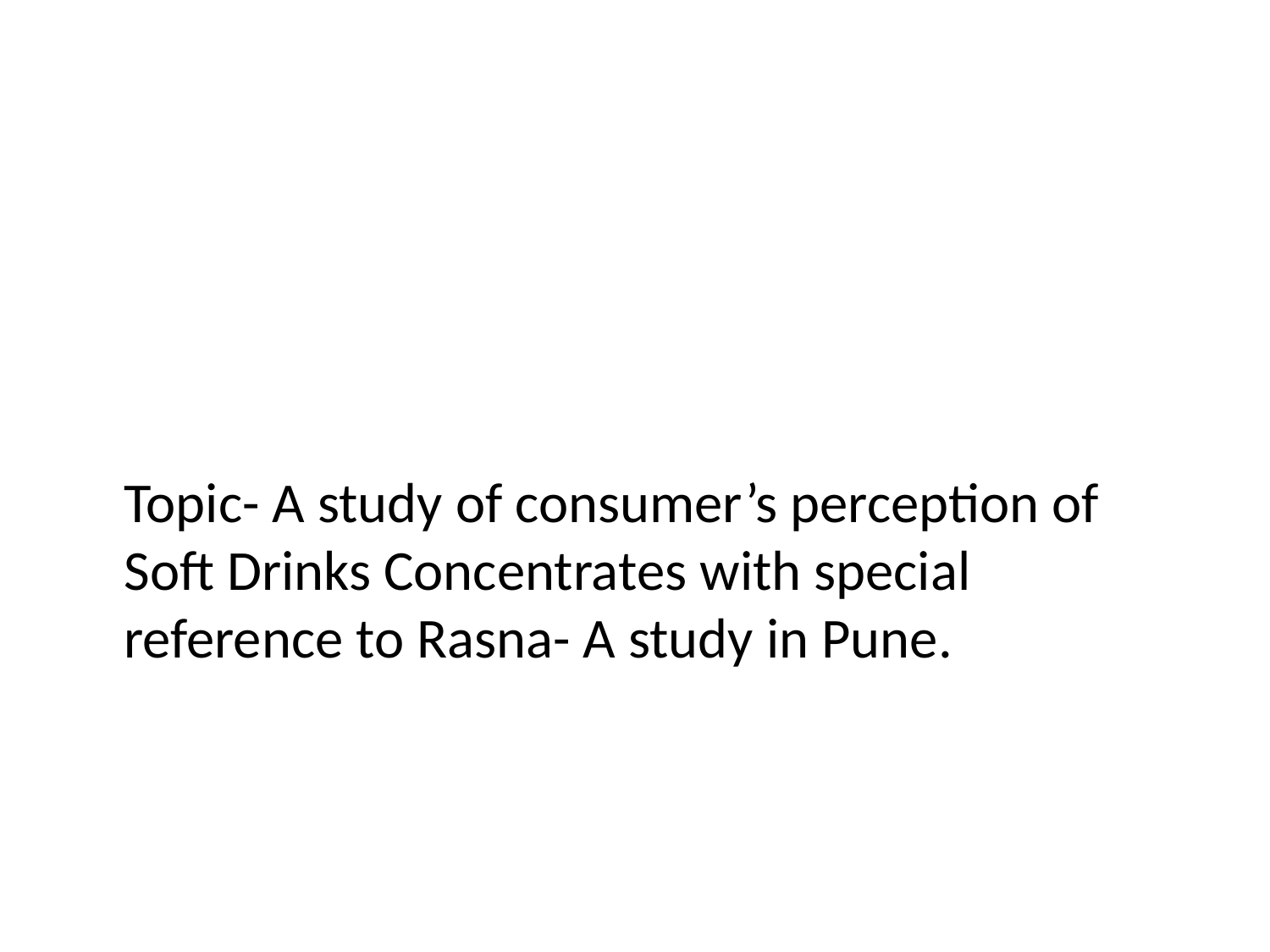

#

	Topic- A study of consumer’s perception of Soft Drinks Concentrates with special reference to Rasna- A study in Pune.